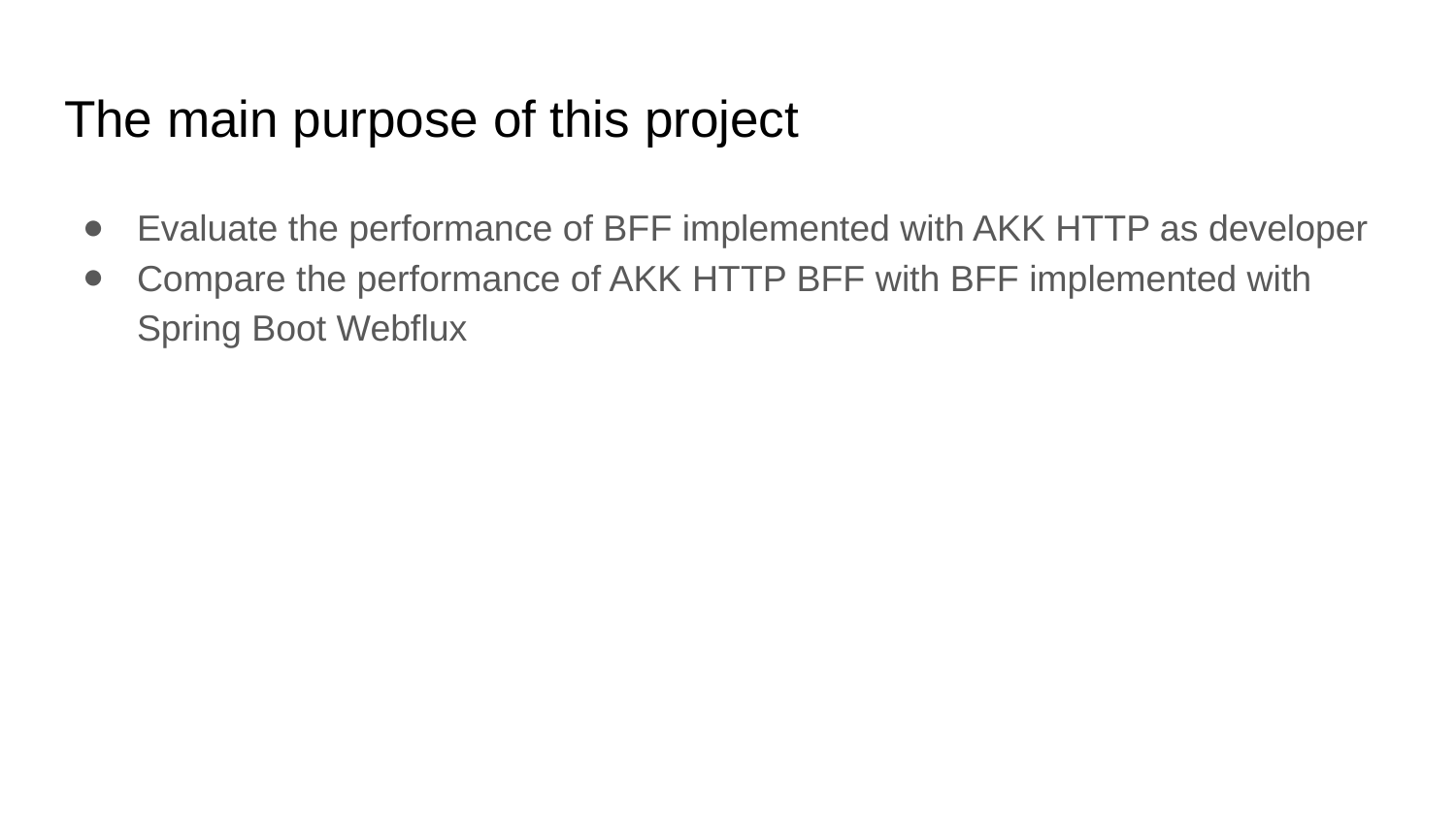

# The main purpose of this project
Evaluate the performance of BFF implemented with AKK HTTP as developer
Compare the performance of AKK HTTP BFF with BFF implemented with Spring Boot Webflux